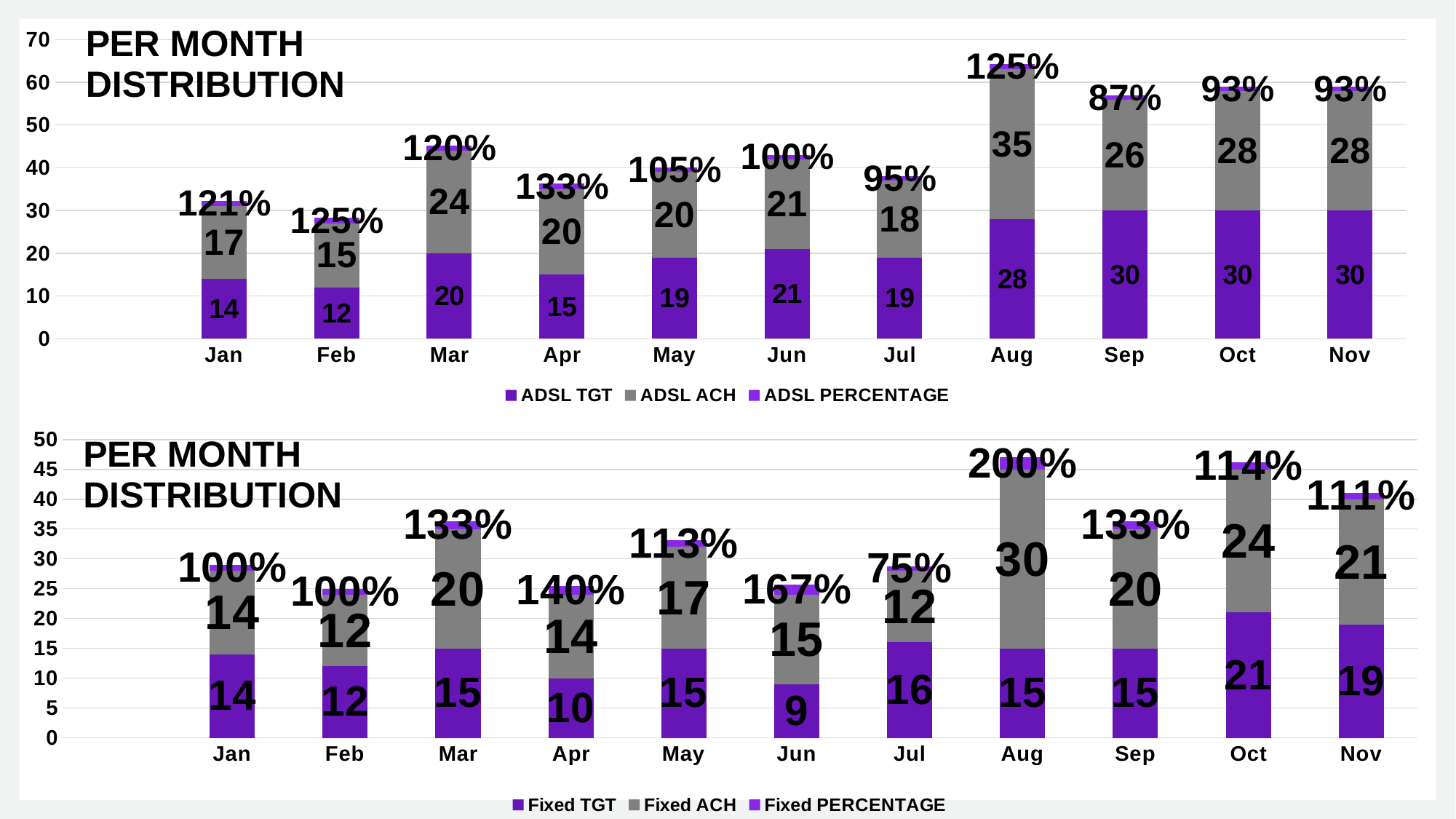

### Chart

| Category | ADSL TGT | ADSL ACH | ADSL PERCENTAGE |
|---|---|---|---|
|  | None | None | None |
| Jan | 14.0 | 17.0 | 1.2142857142857142 |
| Feb | 12.0 | 15.0 | 1.25 |
| Mar | 20.0 | 24.0 | 1.2 |
| Apr | 15.0 | 20.0 | 1.3333333333333333 |
| May | 19.0 | 20.0 | 1.0526315789473684 |
| Jun | 21.0 | 21.0 | 1.0 |
| Jul | 19.0 | 18.0 | 0.9473684210526315 |
| Aug | 28.0 | 35.0 | 1.25 |
| Sep | 30.0 | 26.0 | 0.8666666666666667 |
| Oct | 30.0 | 28.0 | 0.9333333333333333 |
| Nov | 30.0 | 28.0 | 0.9333333333333333 |

### Chart

| Category | Fixed TGT | Fixed ACH | Fixed PERCENTAGE |
|---|---|---|---|
|  | None | None | None |
| Jan | 14.0 | 14.0 | 1.0 |
| Feb | 12.0 | 12.0 | 1.0 |
| Mar | 15.0 | 20.0 | 1.3333333333333333 |
| Apr | 10.0 | 14.0 | 1.4 |
| May | 15.0 | 17.0 | 1.1333333333333333 |
| Jun | 9.0 | 15.0 | 1.6666666666666667 |
| Jul | 16.0 | 12.0 | 0.75 |
| Aug | 15.0 | 30.0 | 2.0 |
| Sep | 15.0 | 20.0 | 1.3333333333333333 |
| Oct | 21.0 | 24.0 | 1.1428571428571428 |
| Nov | 19.0 | 21.0 | 1.105263157894737 |